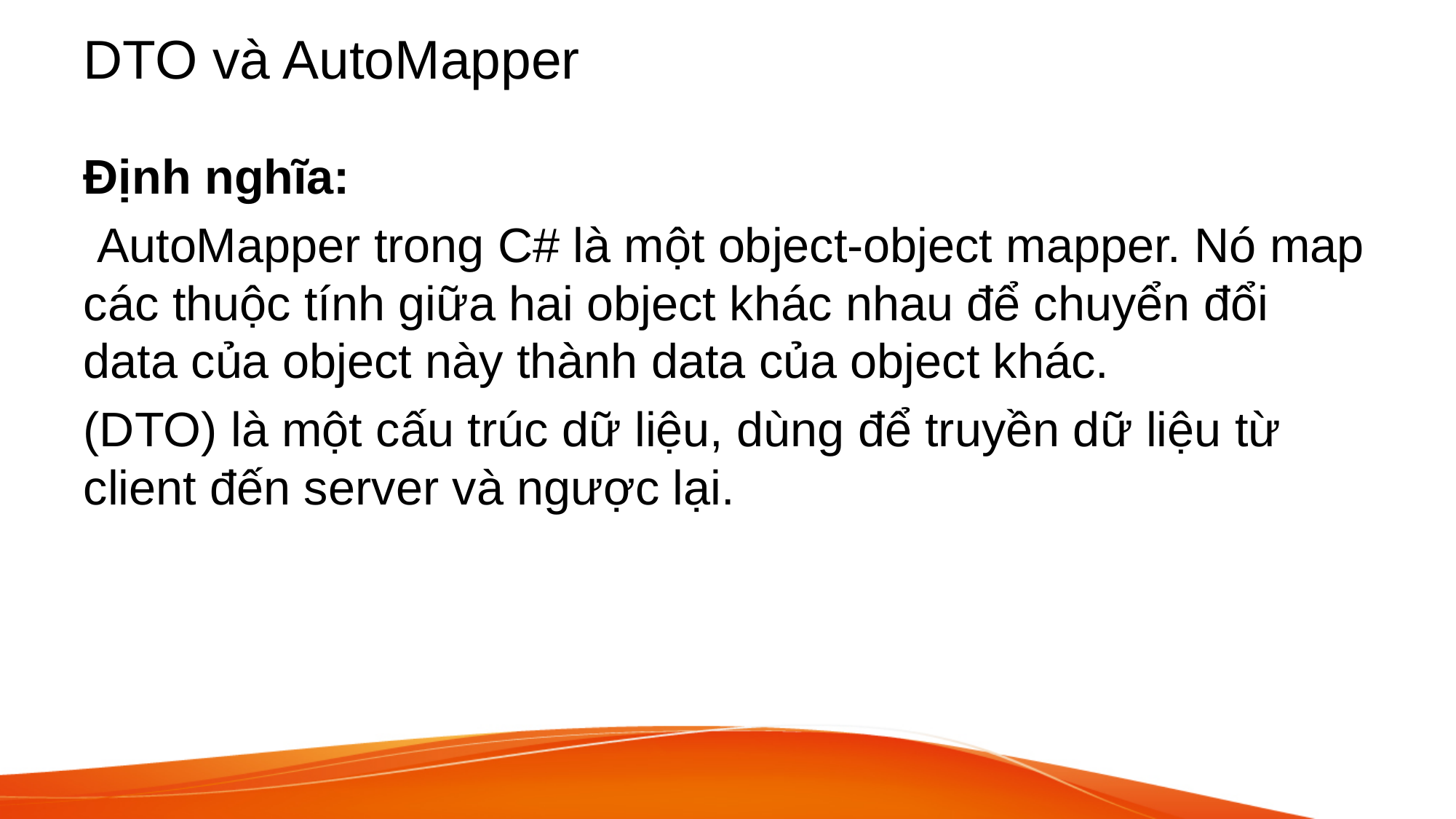

# DTO và AutoMapper
Định nghĩa:
 AutoMapper trong C# là một object-object mapper. Nó map các thuộc tính giữa hai object khác nhau để chuyển đổi data của object này thành data của object khác.
(DTO) là một cấu trúc dữ liệu, dùng để truyền dữ liệu từ client đến server và ngược lại.